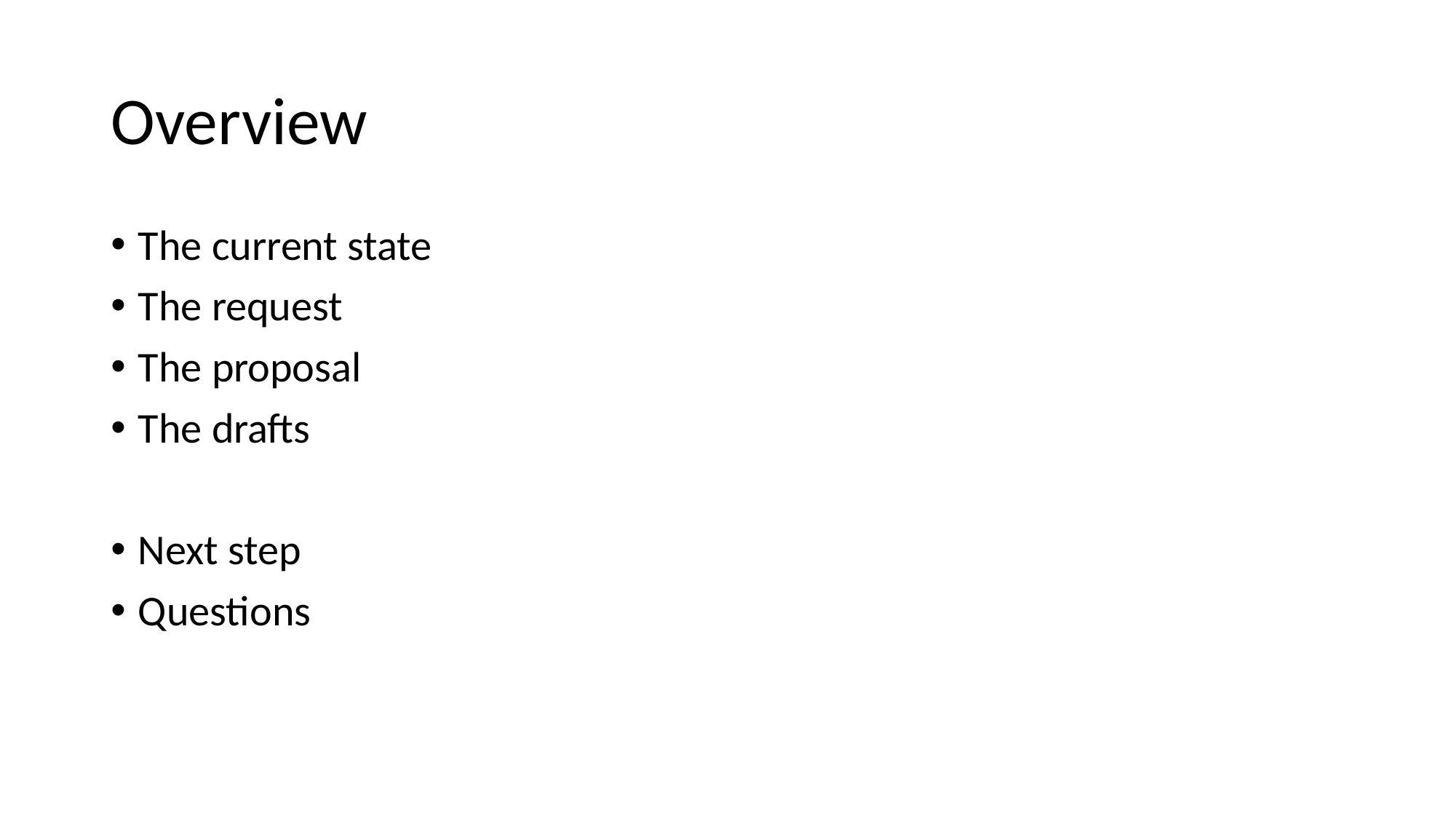

# Overview
The current state
The request
The proposal
The drafts

Next step
Questions